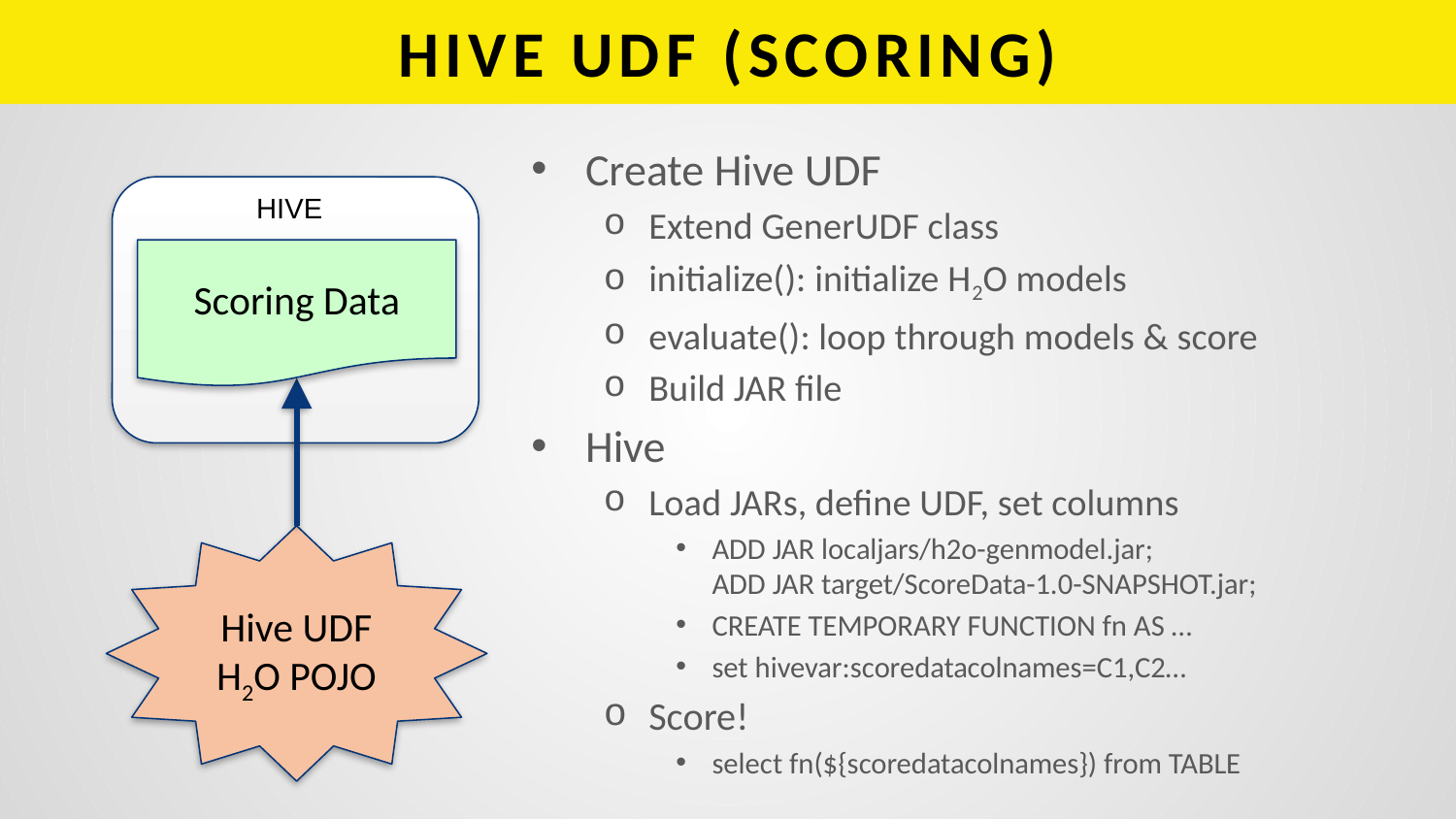

# HIVE UDF (SCORING)
Create Hive UDF
Extend GenerUDF class
initialize(): initialize H2O models
evaluate(): loop through models & score
Build JAR file
Hive
Load JARs, define UDF, set columns
ADD JAR localjars/h2o-genmodel.jar;
ADD JAR target/ScoreData-1.0-SNAPSHOT.jar;
CREATE TEMPORARY FUNCTION fn AS …
set hivevar:scoredatacolnames=C1,C2…
Score!
select fn(${scoredatacolnames}) from TABLE

HIVE
Scoring Data
Hive UDF
H2O POJO